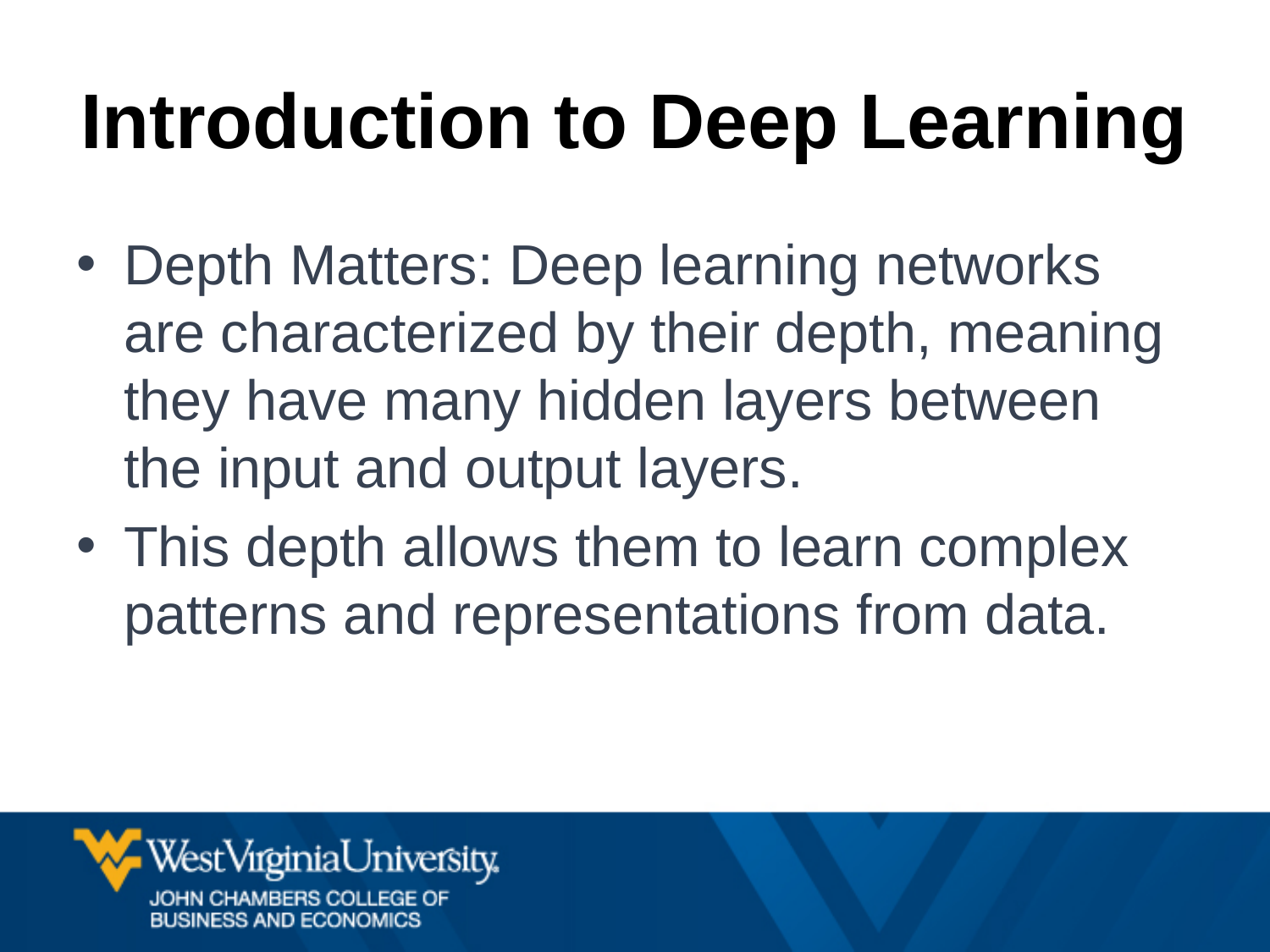

# Introduction to Deep Learning
Depth Matters: Deep learning networks are characterized by their depth, meaning they have many hidden layers between the input and output layers.
This depth allows them to learn complex patterns and representations from data.